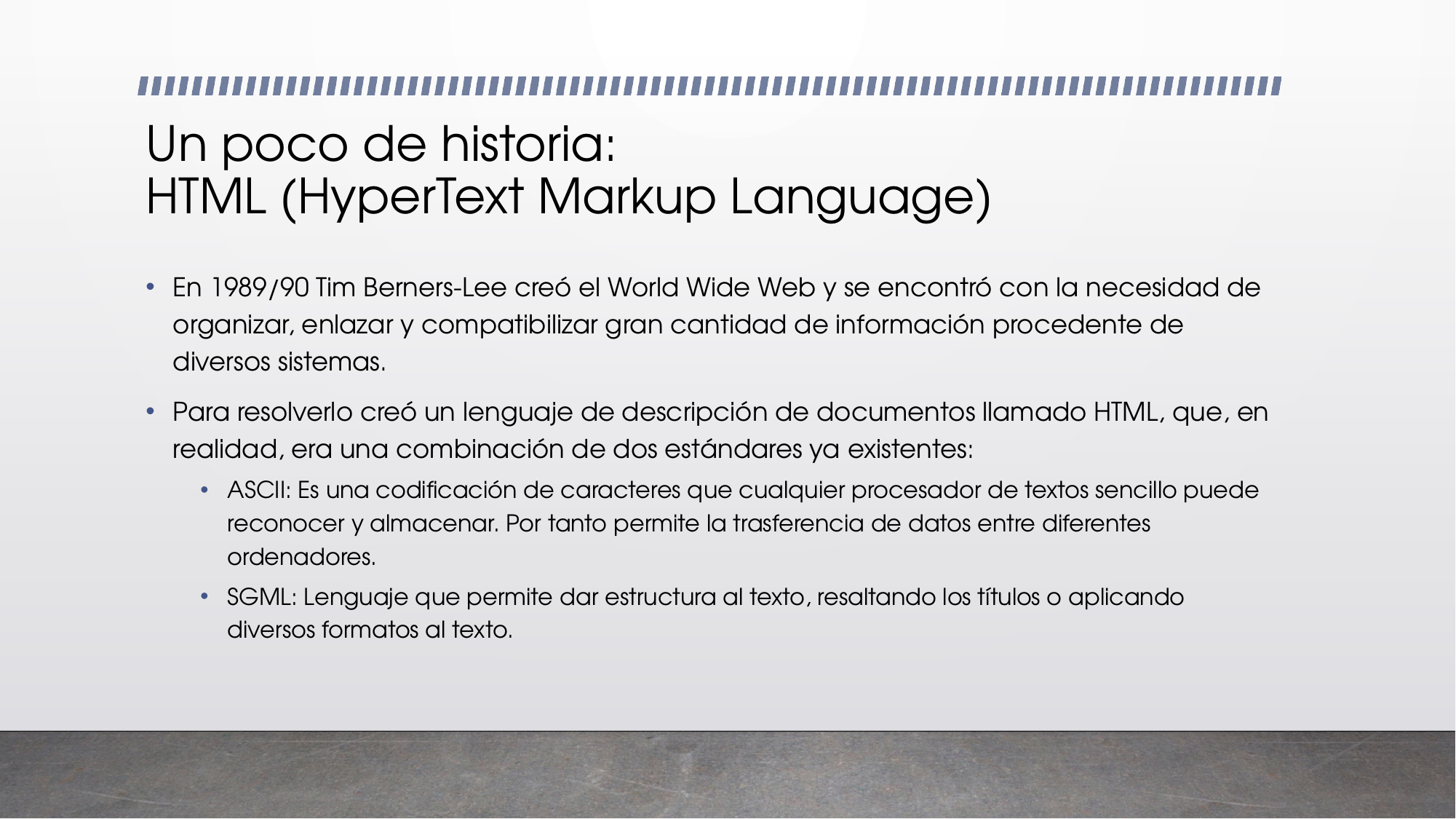

# Un poco de historia: HTML (HyperText Markup Language)
En 1989/90 Tim Berners-Lee creó el World Wide Web y se encontró con la necesidad de organizar, enlazar y compatibilizar gran cantidad de información procedente de diversos sistemas.
Para resolverlo creó un lenguaje de descripción de documentos llamado HTML, que, en realidad, era una combinación de dos estándares ya existentes:
ASCII: Es una codificación de caracteres que cualquier procesador de textos sencillo puede reconocer y almacenar. Por tanto permite la trasferencia de datos entre diferentes ordenadores.
SGML: Lenguaje que permite dar estructura al texto, resaltando los títulos o aplicando diversos formatos al texto.